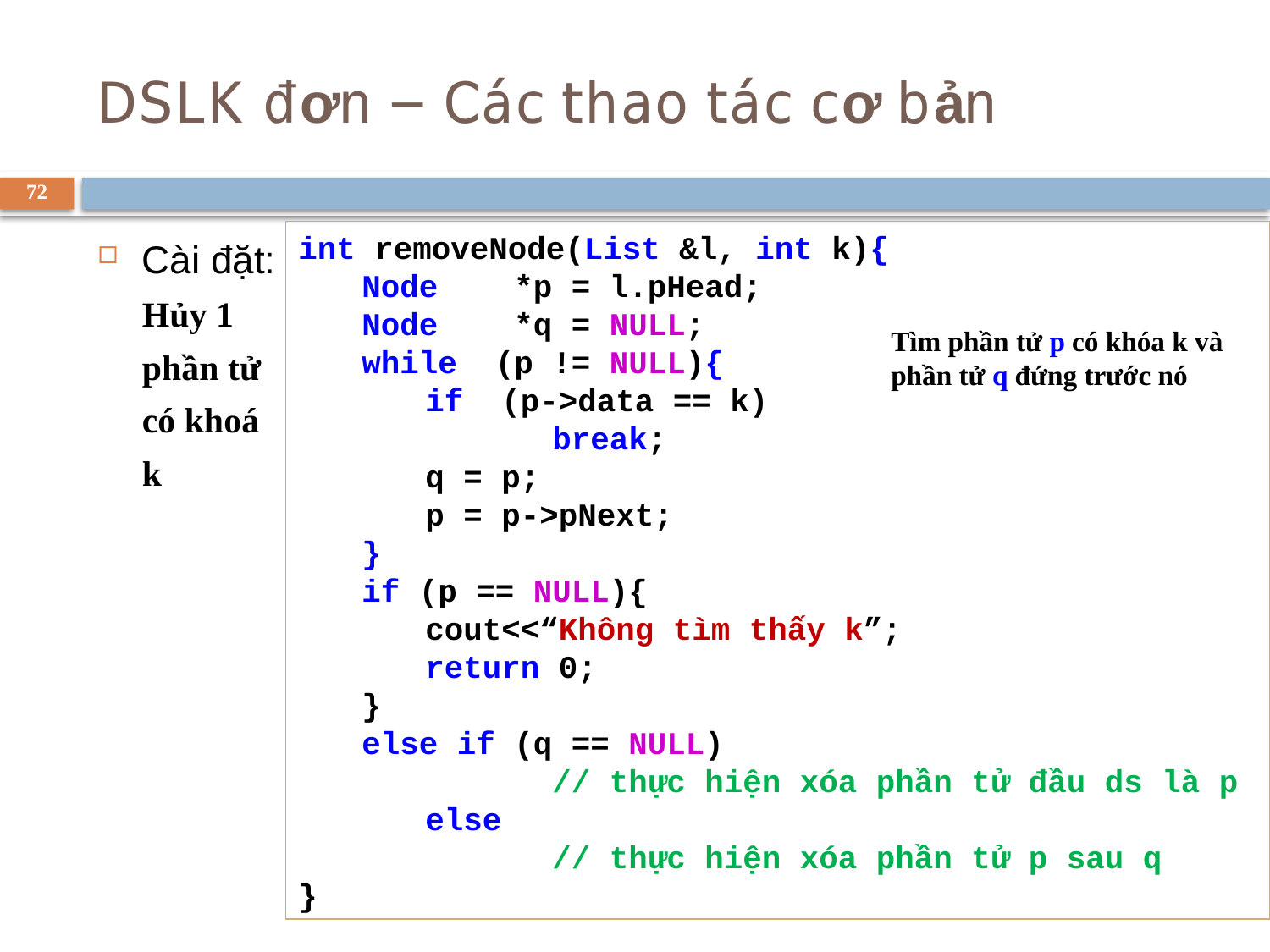

# DSLK đơn – Các thao tác cơ bản
72
int removeNode(List &l, int k){
	Node    *p = l.pHead;
	Node    *q = NULL;
	while  (p != NULL){
		if  (p->data == k)
			break;
		q = p;
		p = p->pNext;
	}
	if (p == NULL){
		cout<<“Không tìm thấy k”;
		return 0;
	}
	else if (q == NULL)
			// thực hiện xóa phần tử đầu ds là p
		else
			// thực hiện xóa phần tử p sau q
}
Cài đặt: Hủy 1 phần tử có khoá k
Tìm phần tử p có khóa k và phần tử q đứng trước nó